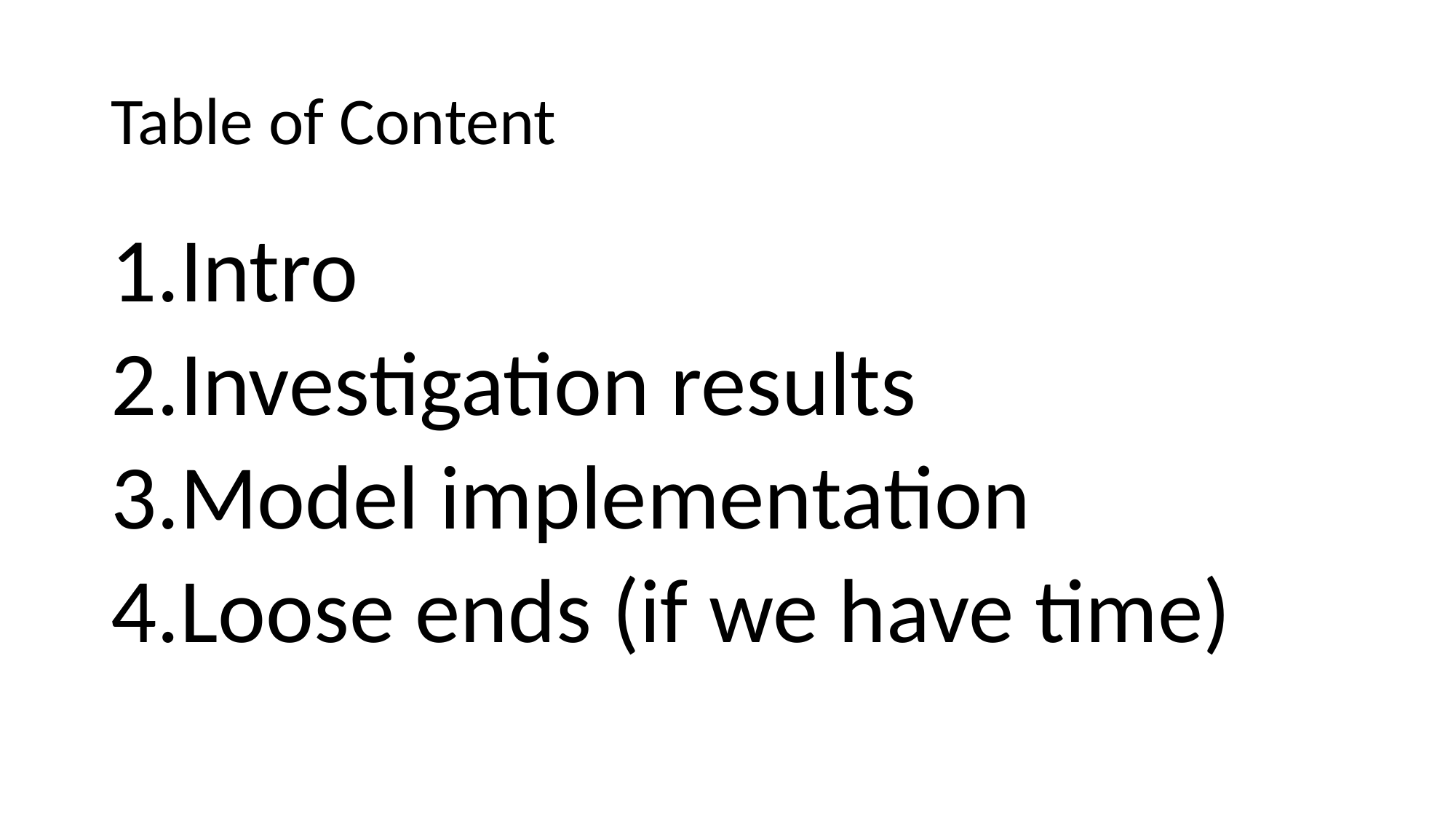

# Table of Content
Intro
Investigation results
Model implementation
Loose ends (if we have time)